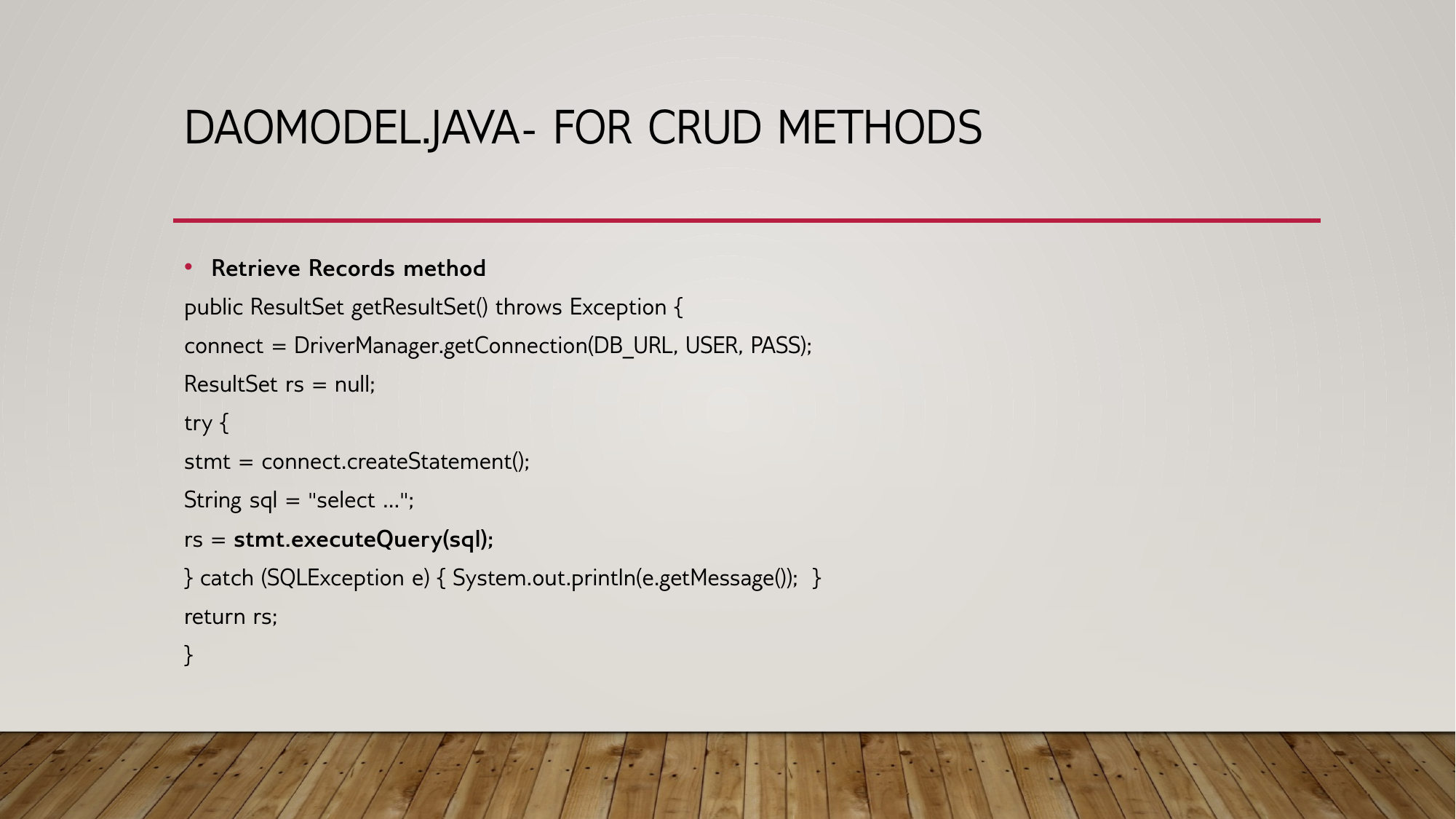

# daomodel.java- for CRUD methods
Retrieve Records method
public ResultSet getResultSet() throws Exception {
connect = DriverManager.getConnection(DB_URL, USER, PASS);
ResultSet rs = null;
try {
stmt = connect.createStatement();
String sql = "select …";
rs = stmt.executeQuery(sql);
} catch (SQLException e) { System.out.println(e.getMessage());  }
return rs;
}